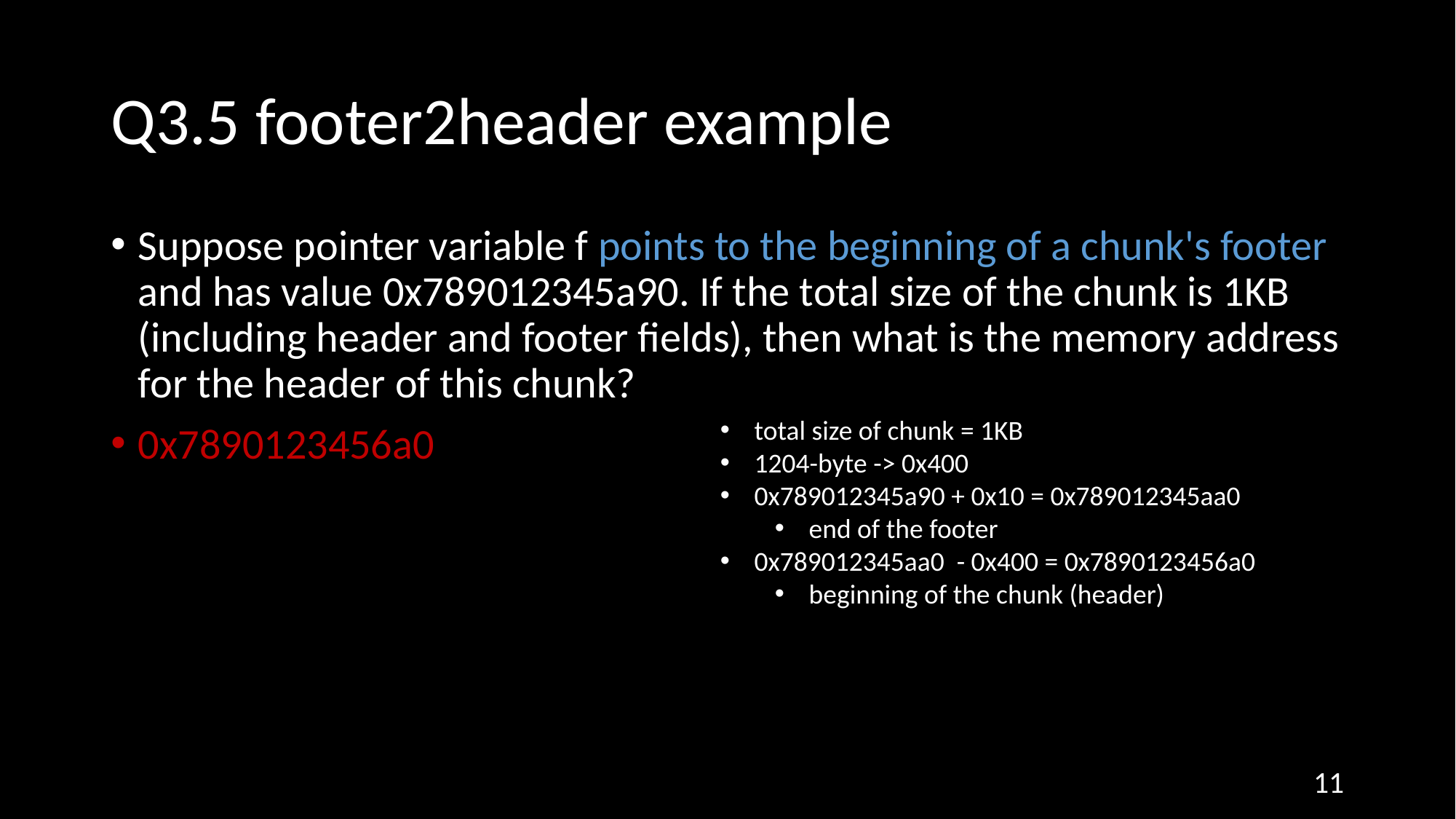

# Q3.5 footer2header example
Suppose pointer variable f points to the beginning of a chunk's footer and has value 0x789012345a90. If the total size of the chunk is 1KB (including header and footer fields), then what is the memory address for the header of this chunk?
0x7890123456a0

total size of chunk = 1KB
1204-byte -> 0x400
0x789012345a90 + 0x10 = 0x789012345aa0
end of the footer
0x789012345aa0  - 0x400 = 0x7890123456a0
beginning of the chunk (header)
11